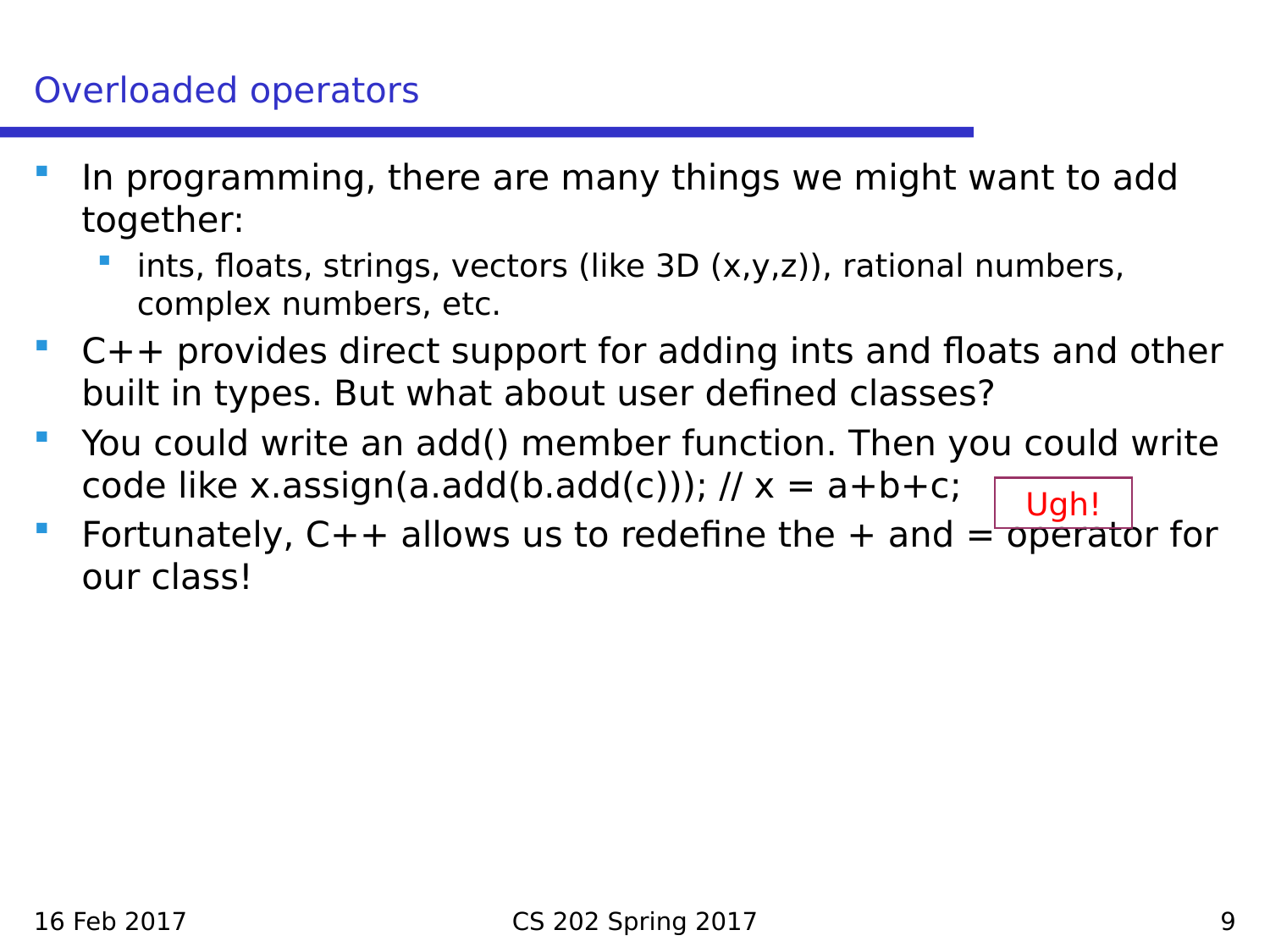

# Overloaded operators
In programming, there are many things we might want to add together:
ints, floats, strings, vectors (like 3D (x,y,z)), rational numbers, complex numbers, etc.
C++ provides direct support for adding ints and floats and other built in types. But what about user defined classes?
You could write an add() member function. Then you could write code like x.assign(a.add(b.add(c))); // x = a+b+c;
Fortunately, C++ allows us to redefine the + and = operator for our class!

Ugh!
16 Feb 2017
CS 202 Spring 2017
9